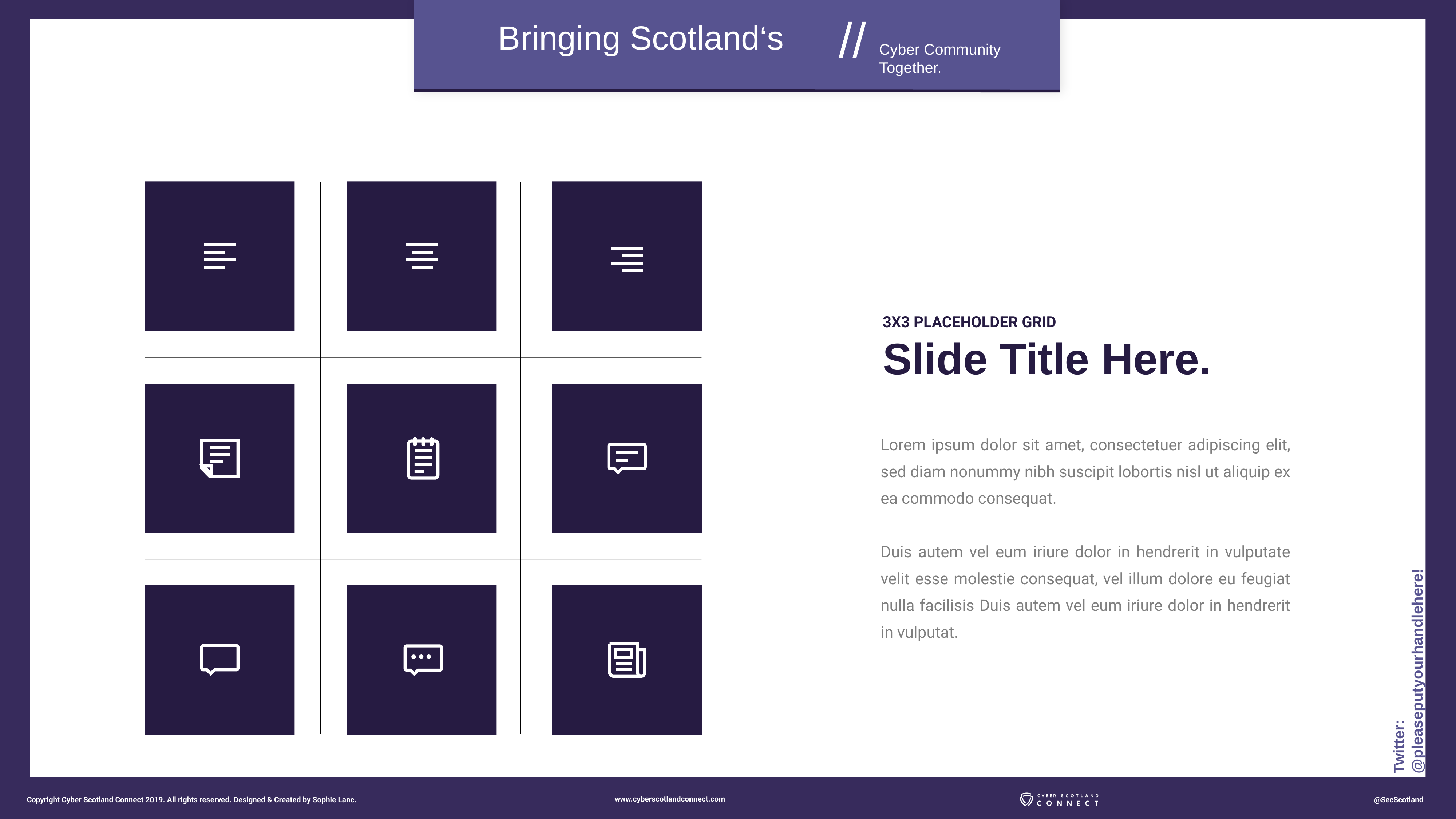

3X3 PLACEHOLDER GRID
Slide Title Here.

Lorem ipsum dolor sit amet, consectetuer adipiscing elit, sed diam nonummy nibh suscipit lobortis nisl ut aliquip ex ea commodo consequat.

Duis autem vel eum iriure dolor in hendrerit in vulputate velit esse molestie consequat, vel illum dolore eu feugiat nulla facilisis Duis autem vel eum iriure dolor in hendrerit in vulputat.

Twitter: @pleaseputyourhandlehere!